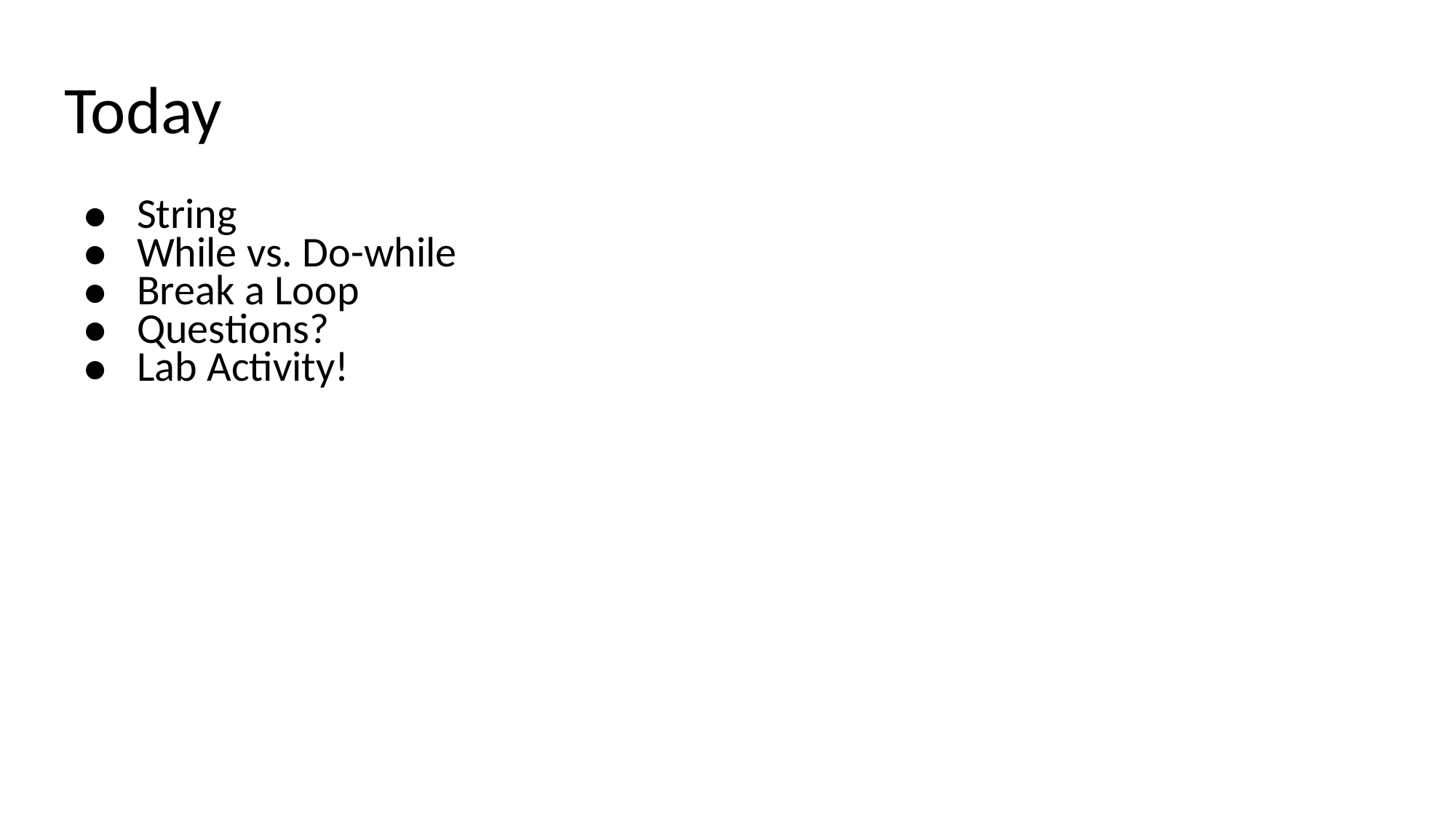

# Today
String
While vs. Do-while
Break a Loop
Questions?
Lab Activity!